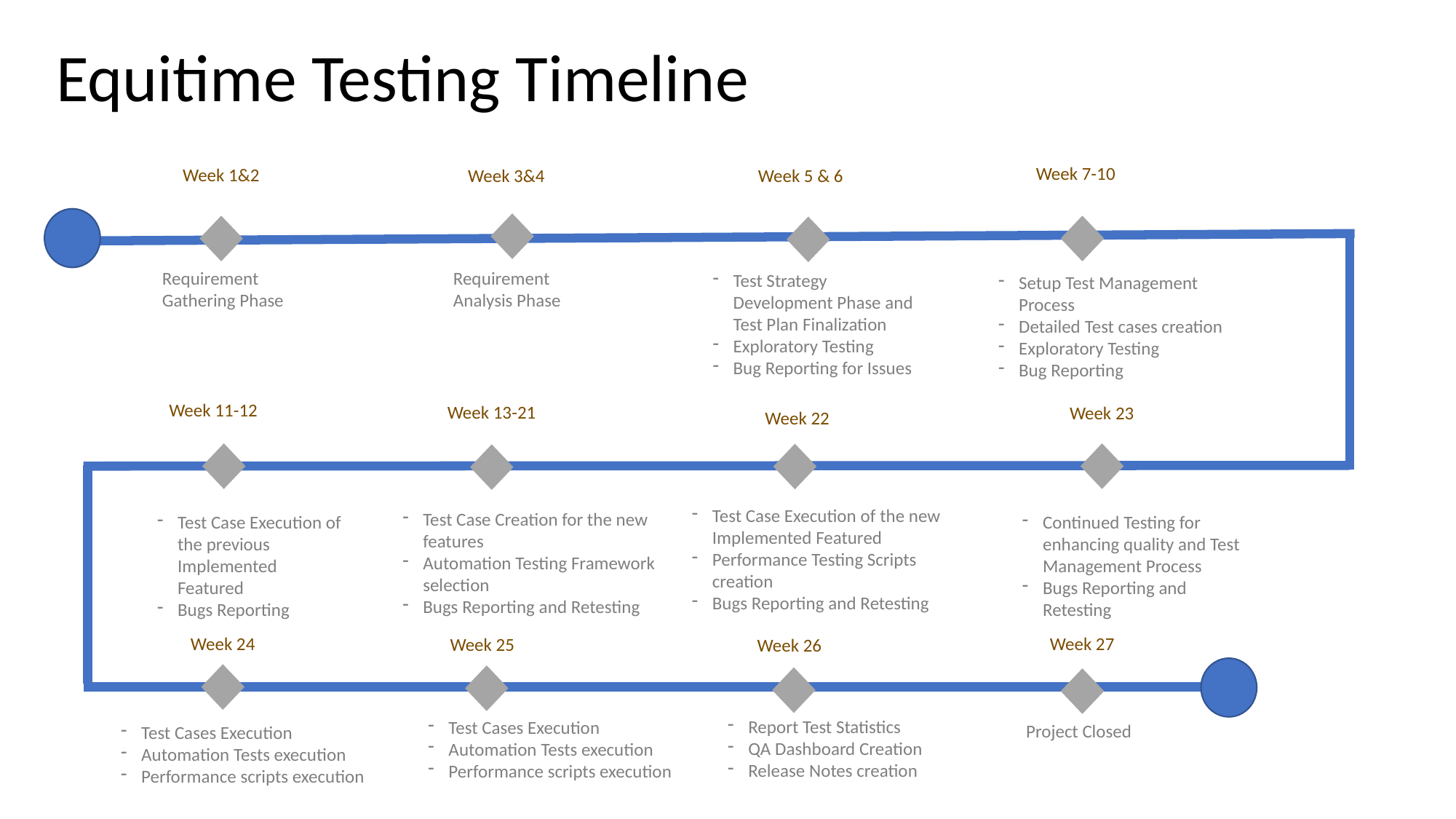

Equitime Testing Timeline
Week 7-10
Week 1&2
Week 5 & 6
Week 3&4

Requirement Analysis Phase
Requirement Gathering Phase
Test Strategy Development Phase and Test Plan Finalization
Exploratory Testing
Bug Reporting for Issues
Setup Test Management Process
Detailed Test cases creation
Exploratory Testing
Bug Reporting
Week 11-12
Week 13-21
Week 23
Week 22

Test Case Execution of the new Implemented Featured
Performance Testing Scripts creation
Bugs Reporting and Retesting

Test Case Creation for the new features
Automation Testing Framework selection
Bugs Reporting and Retesting
Continued Testing for enhancing quality and Test Management Process
Bugs Reporting and Retesting

Test Case Execution of the previous Implemented Featured
Bugs Reporting
Week 27
Week 24
Week 25
Week 26

Report Test Statistics
QA Dashboard Creation
Release Notes creation
Test Cases Execution
Automation Tests execution
Performance scripts execution
Project Closed
Test Cases Execution
Automation Tests execution
Performance scripts execution